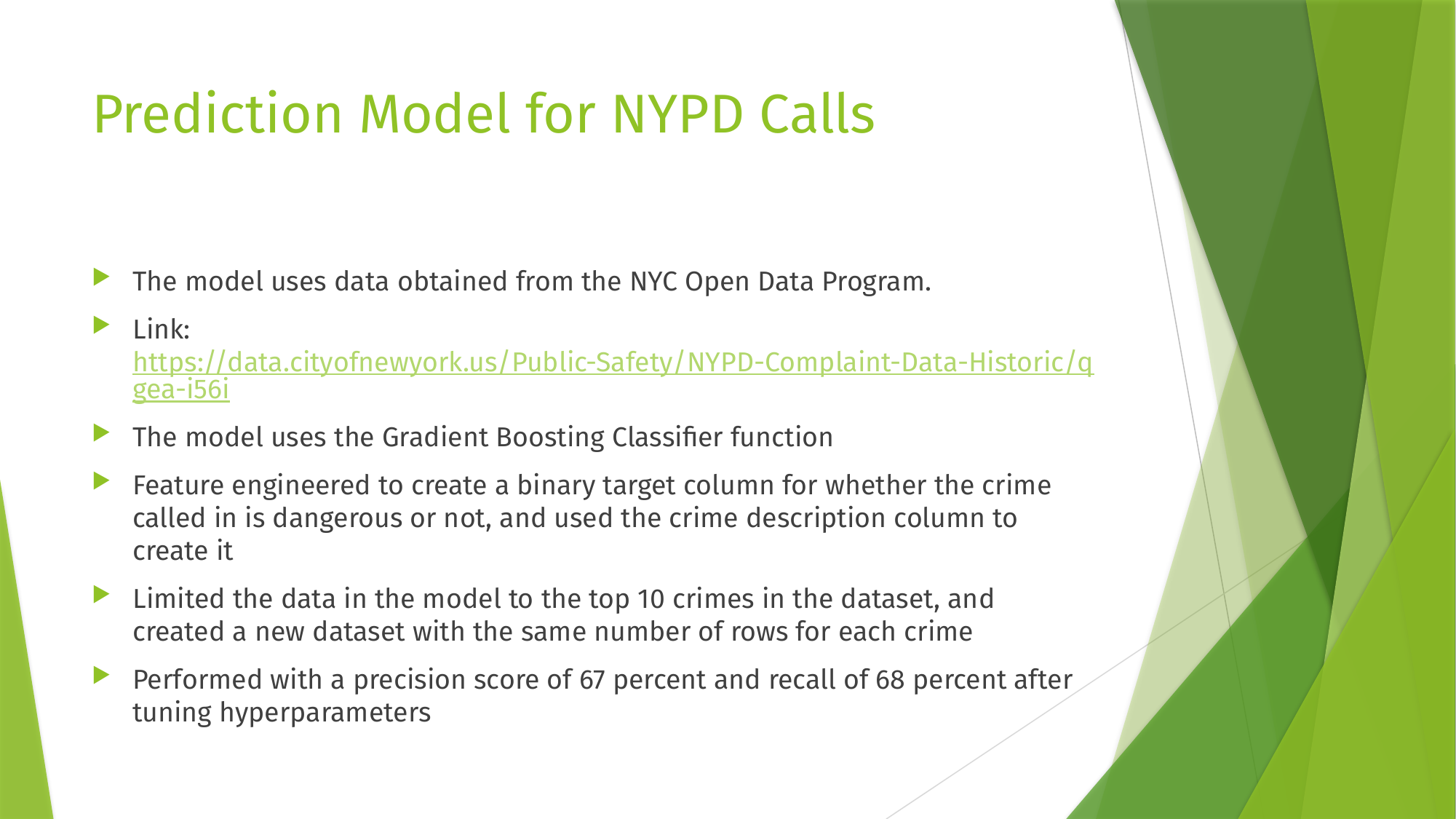

# Prediction Model for NYPD Calls
The model uses data obtained from the NYC Open Data Program.
Link: https://data.cityofnewyork.us/Public-Safety/NYPD-Complaint-Data-Historic/qgea-i56i
The model uses the Gradient Boosting Classifier function
Feature engineered to create a binary target column for whether the crime called in is dangerous or not, and used the crime description column to create it
Limited the data in the model to the top 10 crimes in the dataset, and created a new dataset with the same number of rows for each crime
Performed with a precision score of 67 percent and recall of 68 percent after tuning hyperparameters